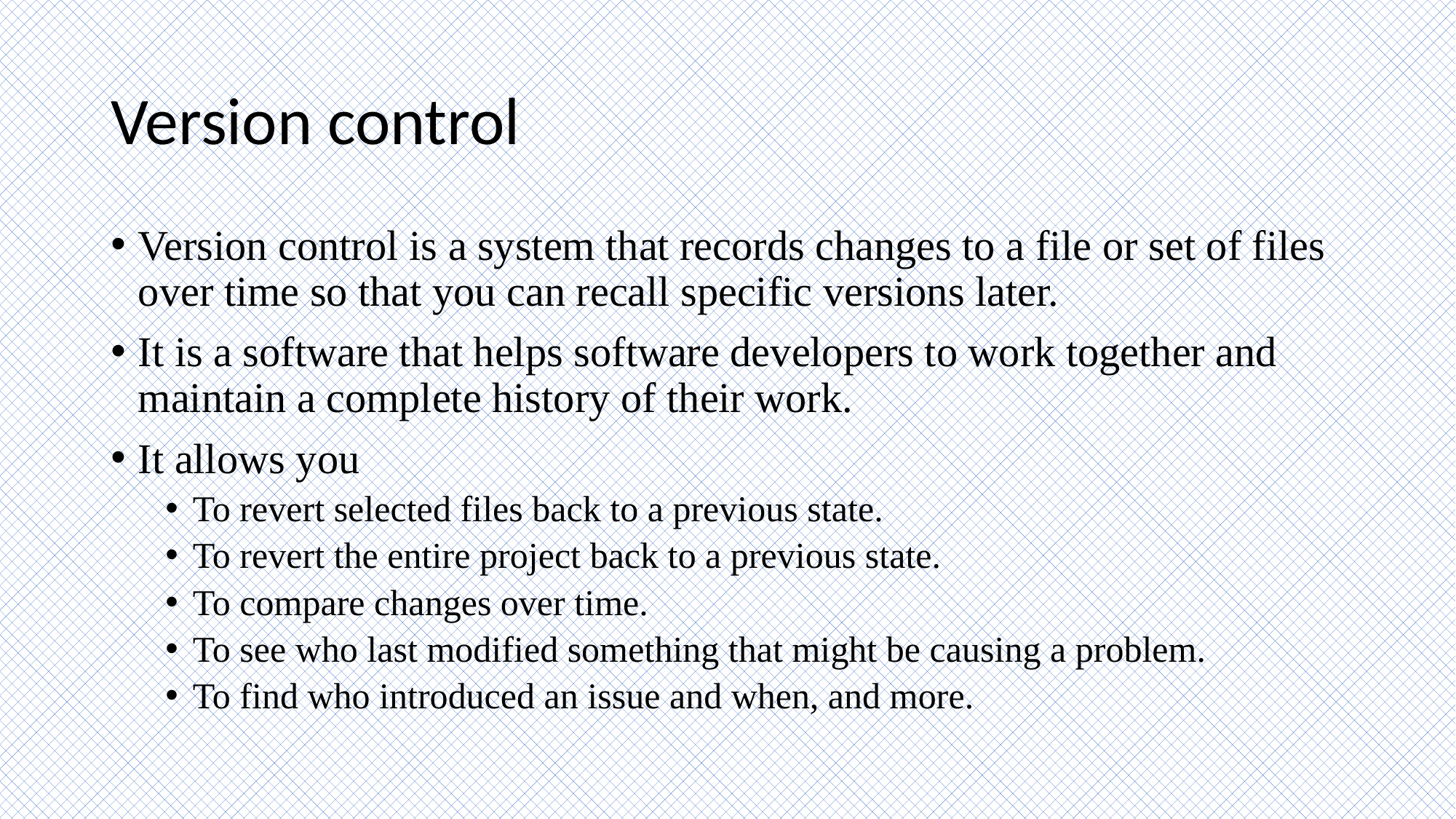

# Version control
Version control is a system that records changes to a file or set of files over time so that you can recall specific versions later.
It is a software that helps software developers to work together and maintain a complete history of their work.
It allows you
To revert selected files back to a previous state.
To revert the entire project back to a previous state.
To compare changes over time.
To see who last modified something that might be causing a problem.
To find who introduced an issue and when, and more.